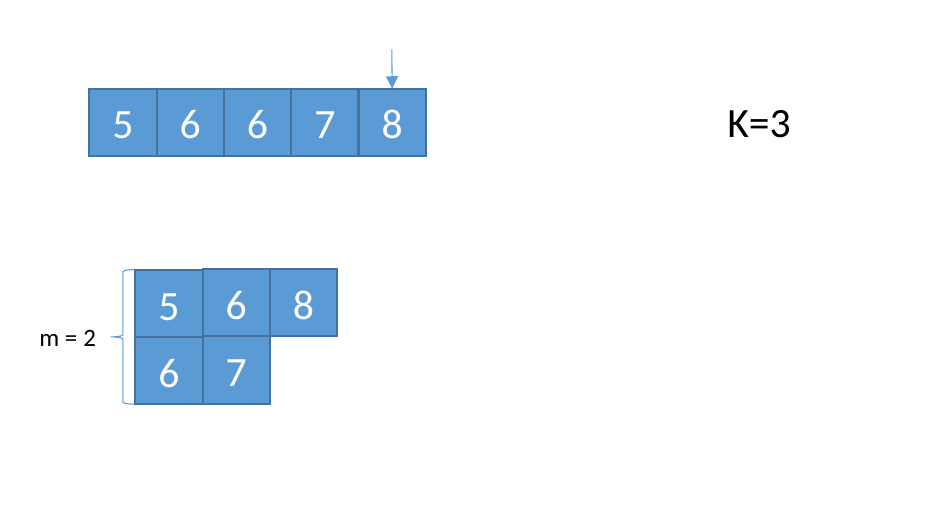

5
6
6
7
8
K=3
6
8

5
m = 2
7
6